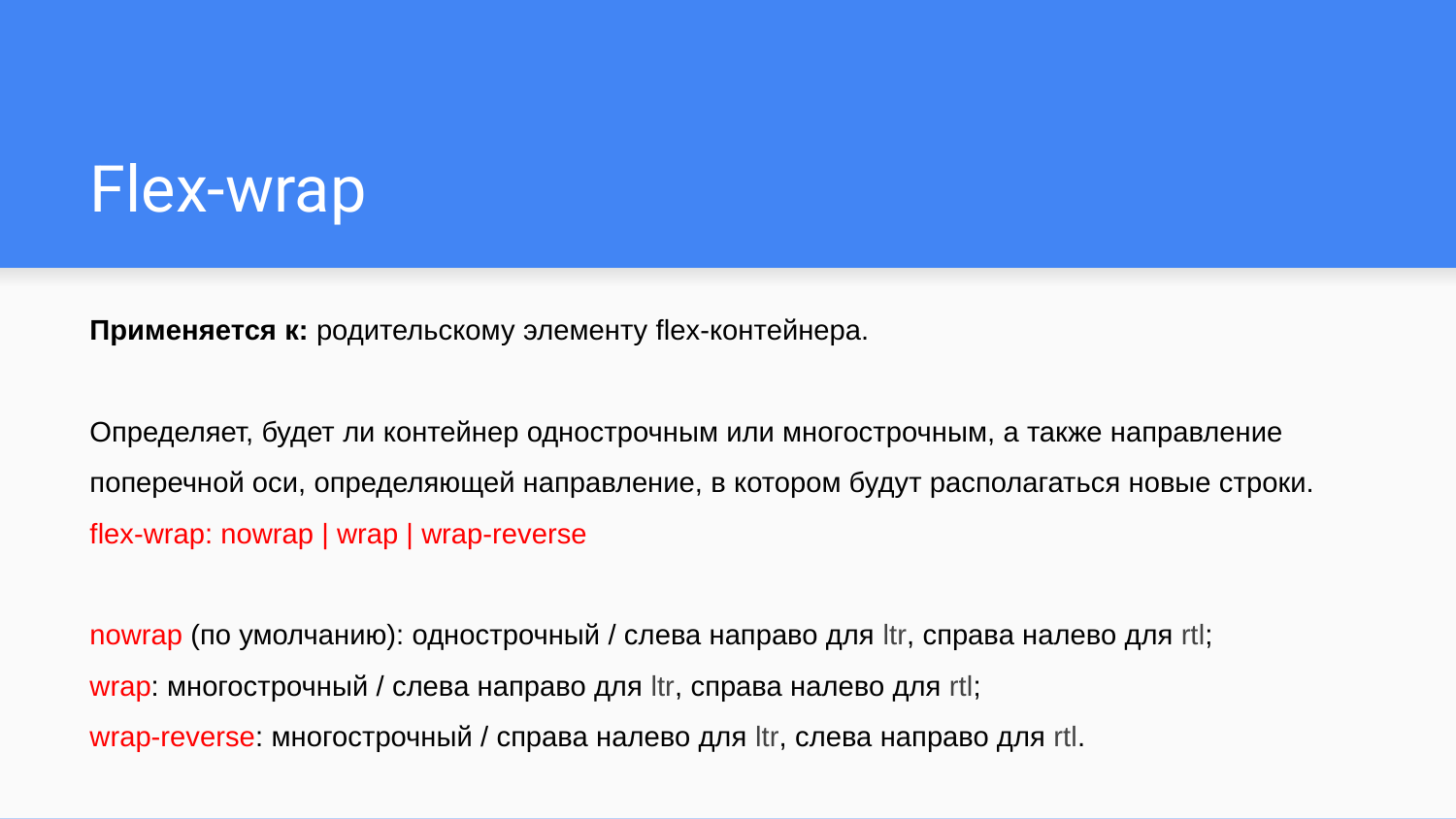

# Flex-wrap
Применяется к: родительскому элементу flex-контейнера.

Определяет, будет ли контейнер однострочным или многострочным, а также направление поперечной оси, определяющей направление, в котором будут располагаться новые строки.
flex-wrap: nowrap | wrap | wrap-reverse
nowrap (по умолчанию): однострочный / слева направо для ltr, справа налево для rtl;
wrap: многострочный / слева направо для ltr, справа налево для rtl;
wrap-reverse: многострочный / справа налево для ltr, слева направо для rtl.